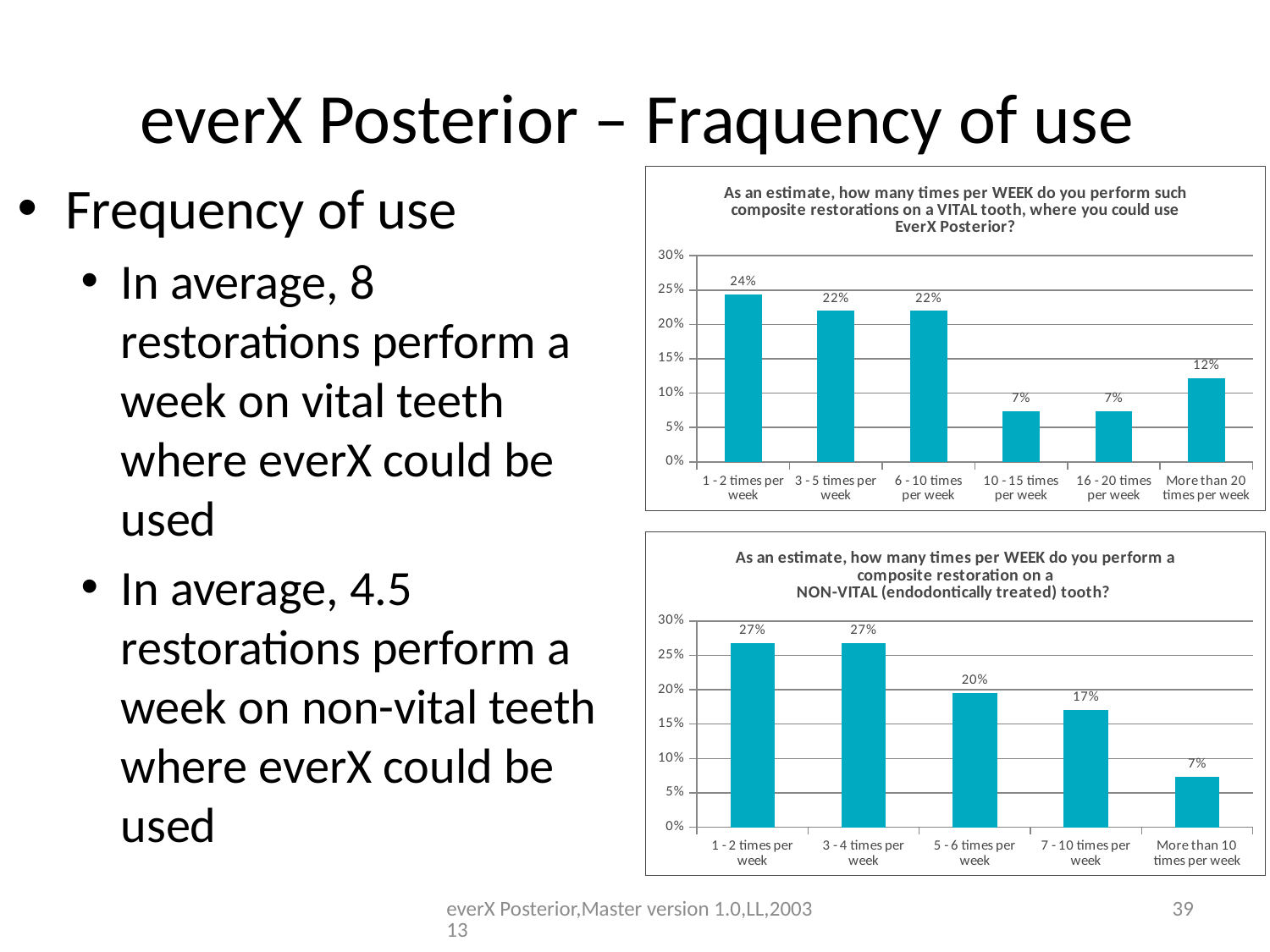

# everX Posterior – Fraquency of use
Frequency of use
In average, 8 restorations perform a week on vital teeth where everX could be used
In average, 4.5 restorations perform a week on non-vital teeth where everX could be used

### Chart: As an estimate, how many times per WEEK do you perform such composite restorations on a VITAL tooth, where you could use EverX Posterior?

| Category |  |
|---|---|
| 1 - 2 times per week | 0.243902439024391 |
| 3 - 5 times per week | 0.219512195121952 |
| 6 - 10 times per week | 0.219512195121952 |
| 10 - 15 times per week | 0.0731707317073171 |
| 16 - 20 times per week | 0.0731707317073171 |
| More than 20 times per week | 0.121951219512195 |

### Chart: As an estimate, how many times per WEEK do you perform a composite restoration on a
NON-VITAL (endodontically treated) tooth?

| Category |  |
|---|---|
| 1 - 2 times per week | 0.268292682926829 |
| 3 - 4 times per week | 0.268292682926829 |
| 5 - 6 times per week | 0.195121951219512 |
| 7 - 10 times per week | 0.170731707317073 |
| More than 10 times per week | 0.0731707317073171 |
everX Posterior,Master version 1.0,LL,200313
39